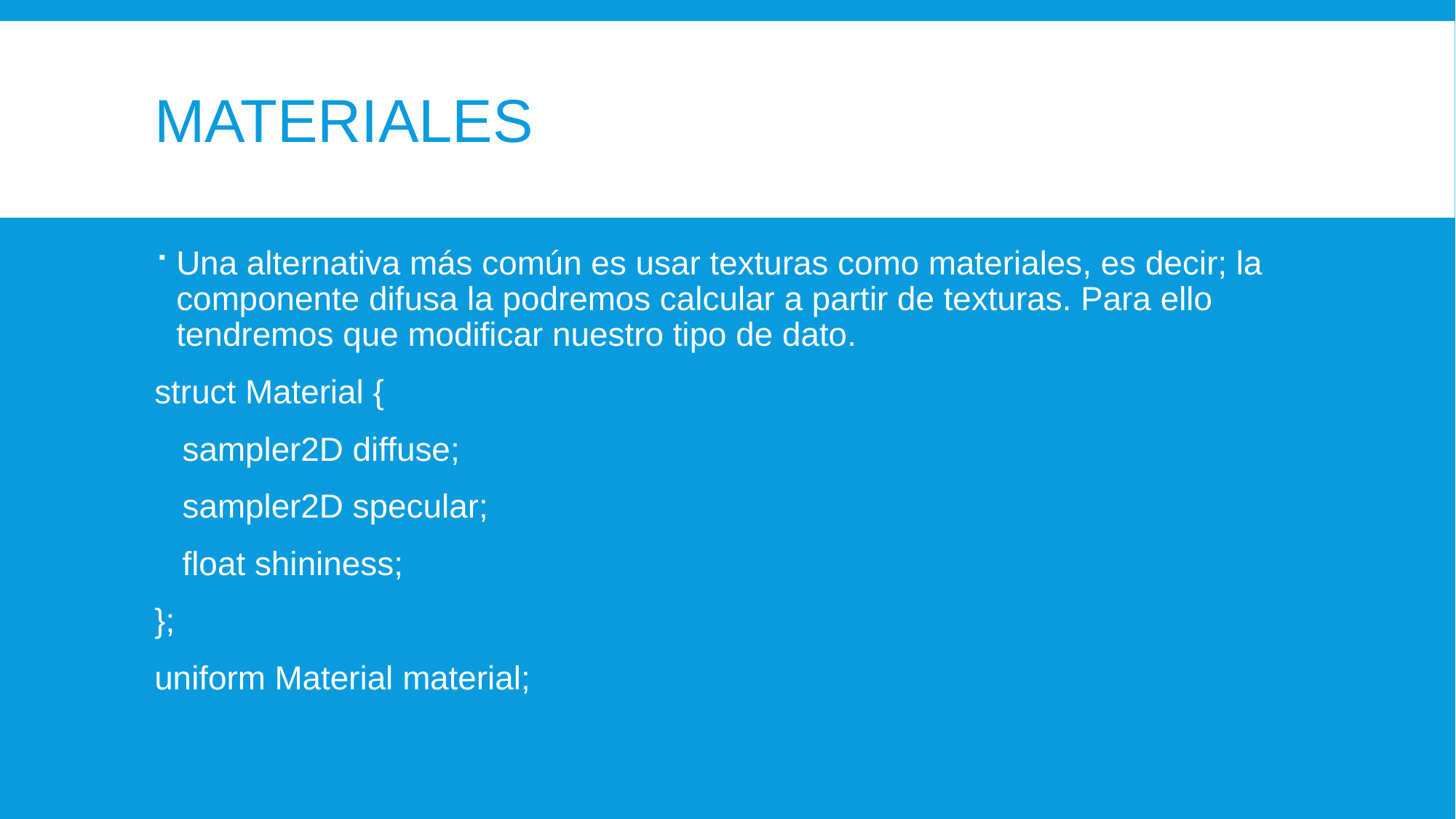

# Materiales
Una alternativa más común es usar texturas como materiales, es decir; la componente difusa la podremos calcular a partir de texturas. Para ello tendremos que modificar nuestro tipo de dato.
struct Material {
   sampler2D diffuse;
   sampler2D specular;
   float shininess;
};
uniform Material material;